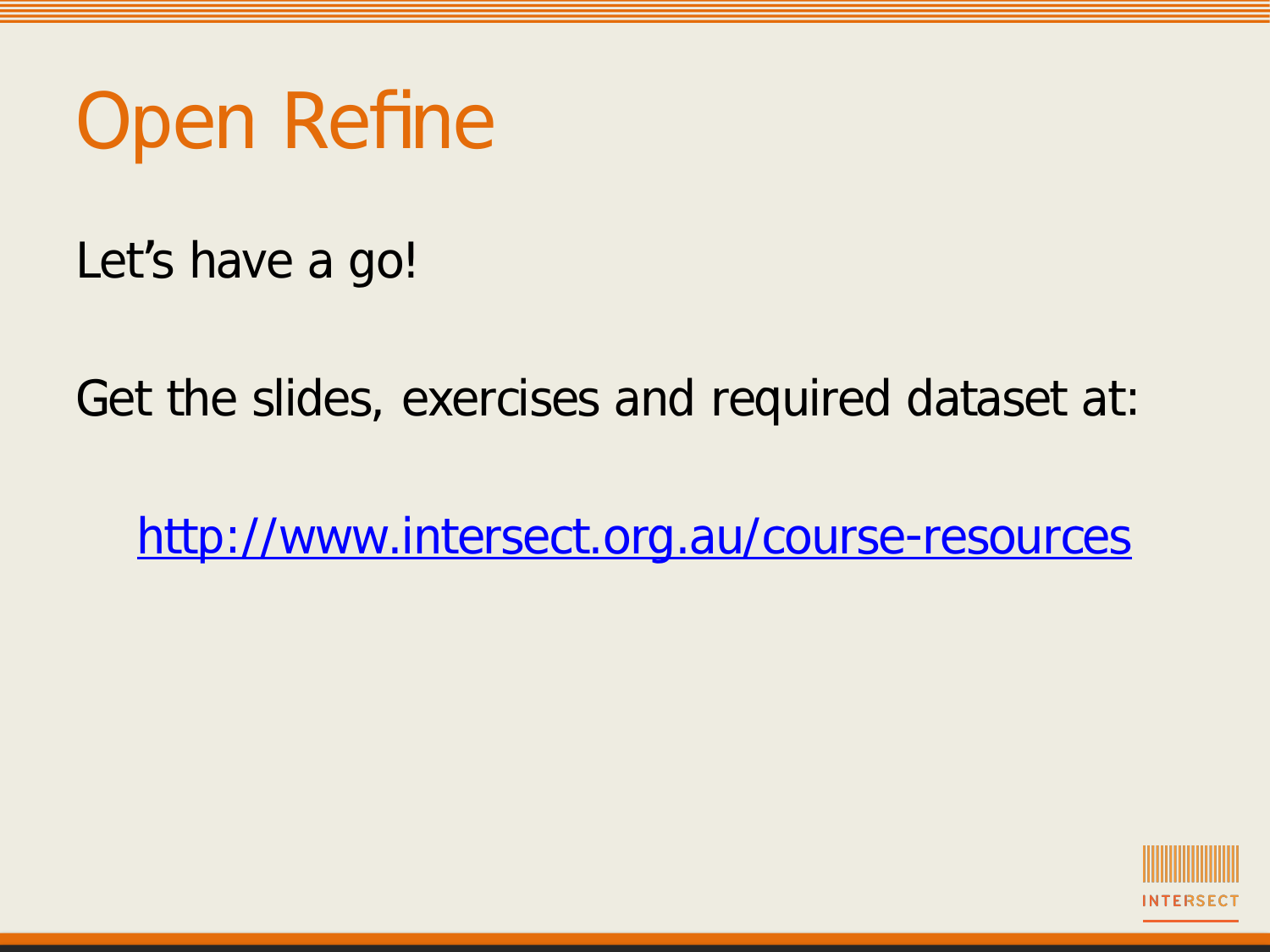

# Open Refine
Let’s have a go!

Get the slides, exercises and required dataset at:

http://www.intersect.org.au/course-resources